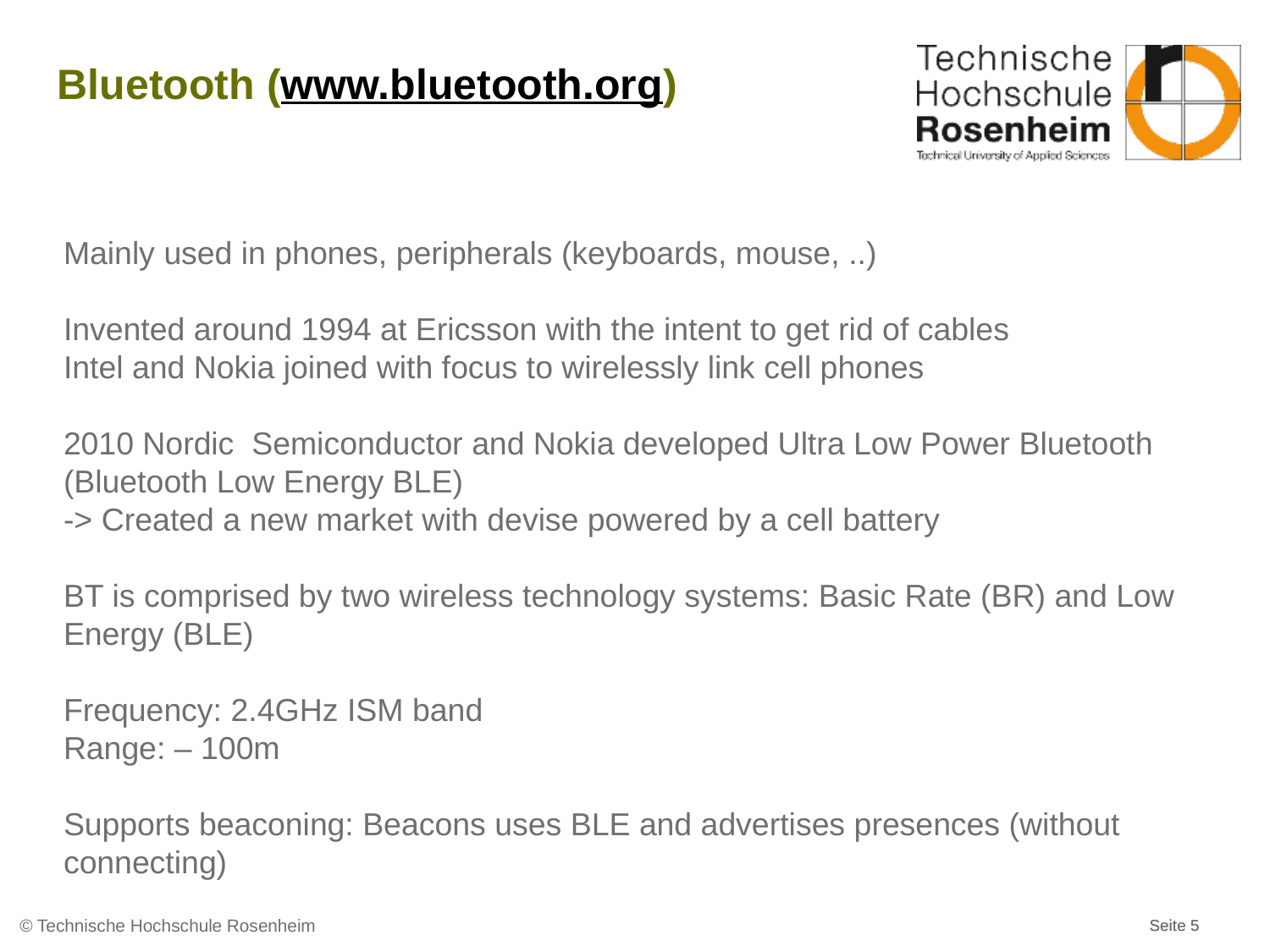

# Bluetooth (www.bluetooth.org)
Mainly used in phones, peripherals (keyboards, mouse, ..)

Invented around 1994 at Ericsson with the intent to get rid of cables
Intel and Nokia joined with focus to wirelessly link cell phones

2010 Nordic  Semiconductor and Nokia developed Ultra Low Power Bluetooth (Bluetooth Low Energy BLE)
-> Created a new market with devise powered by a cell battery

BT is comprised by two wireless technology systems: Basic Rate (BR) and Low Energy (BLE)

Frequency: 2.4GHz ISM band
Range: – 100m

Supports beaconing: Beacons uses BLE and advertises presences (without connecting)